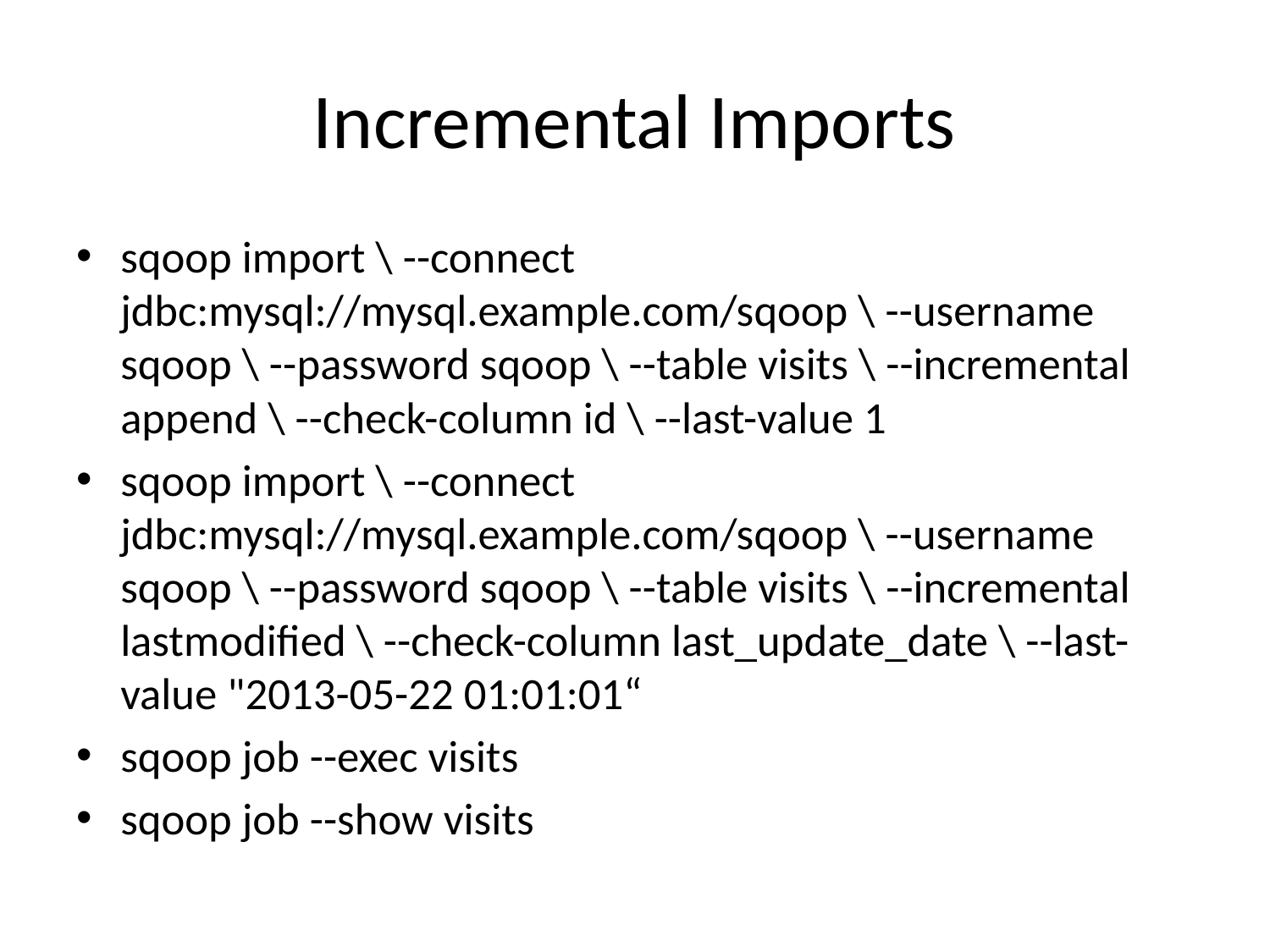

# Incremental Imports
sqoop import \ --connect jdbc:mysql://mysql.example.com/sqoop \ --username sqoop \ --password sqoop \ --table visits \ --incremental append \ --check-column id \ --last-value 1
sqoop import \ --connect jdbc:mysql://mysql.example.com/sqoop \ --username sqoop \ --password sqoop \ --table visits \ --incremental lastmodified \ --check-column last_update_date \ --last-value "2013-05-22 01:01:01“
sqoop job --exec visits
sqoop job --show visits